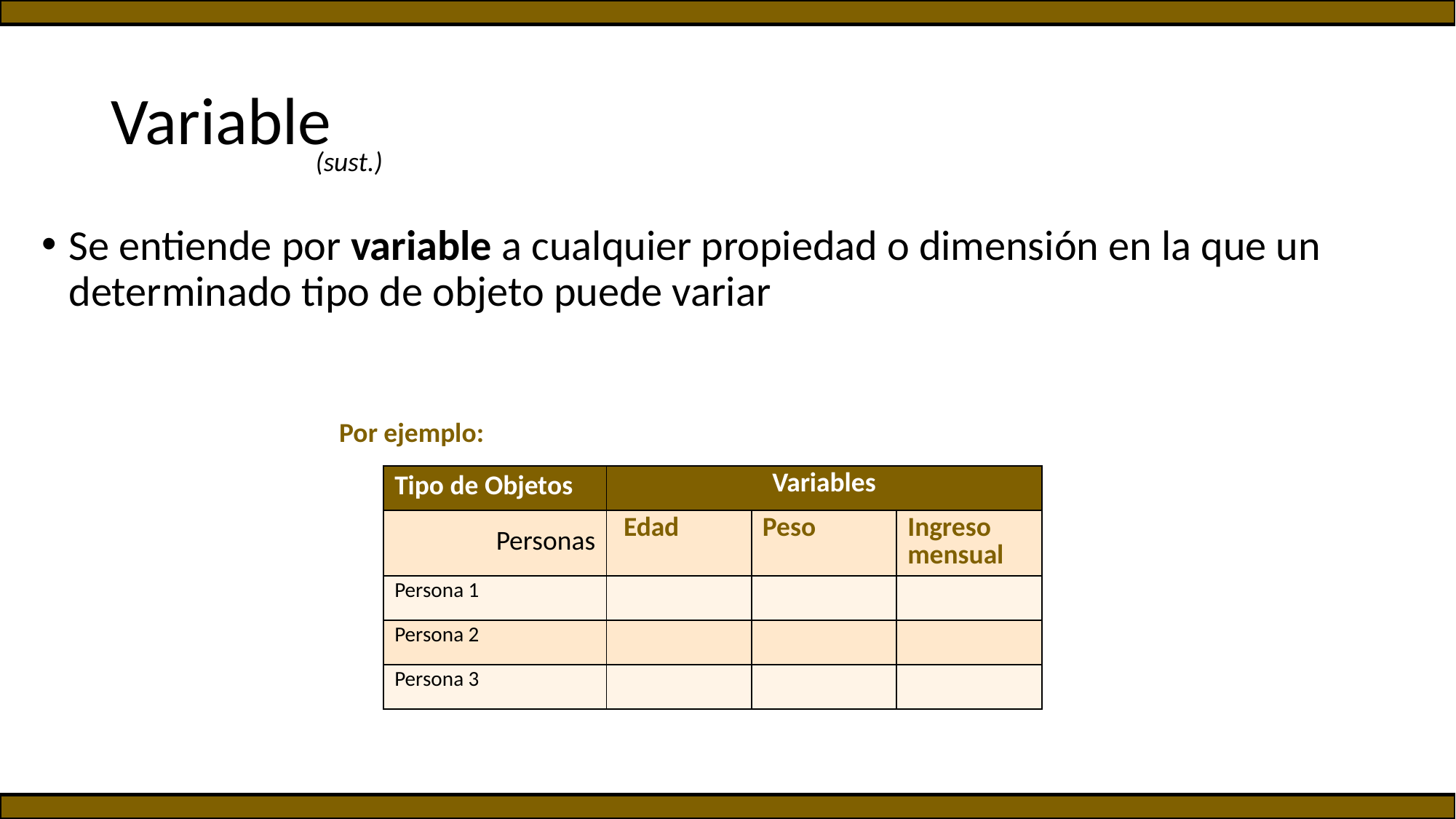

# Variable
(sust.)
Se entiende por variable a cualquier propiedad o dimensión en la que un determinado tipo de objeto puede variar
Por ejemplo:
| Tipo de Objetos | Variables |  |  |
| --- | --- | --- | --- |
| Personas | Edad | Peso | Ingreso mensual |
| Persona 1 |  |  |  |
| Persona 2 |  |  |  |
| Persona 3 |  |  |  |